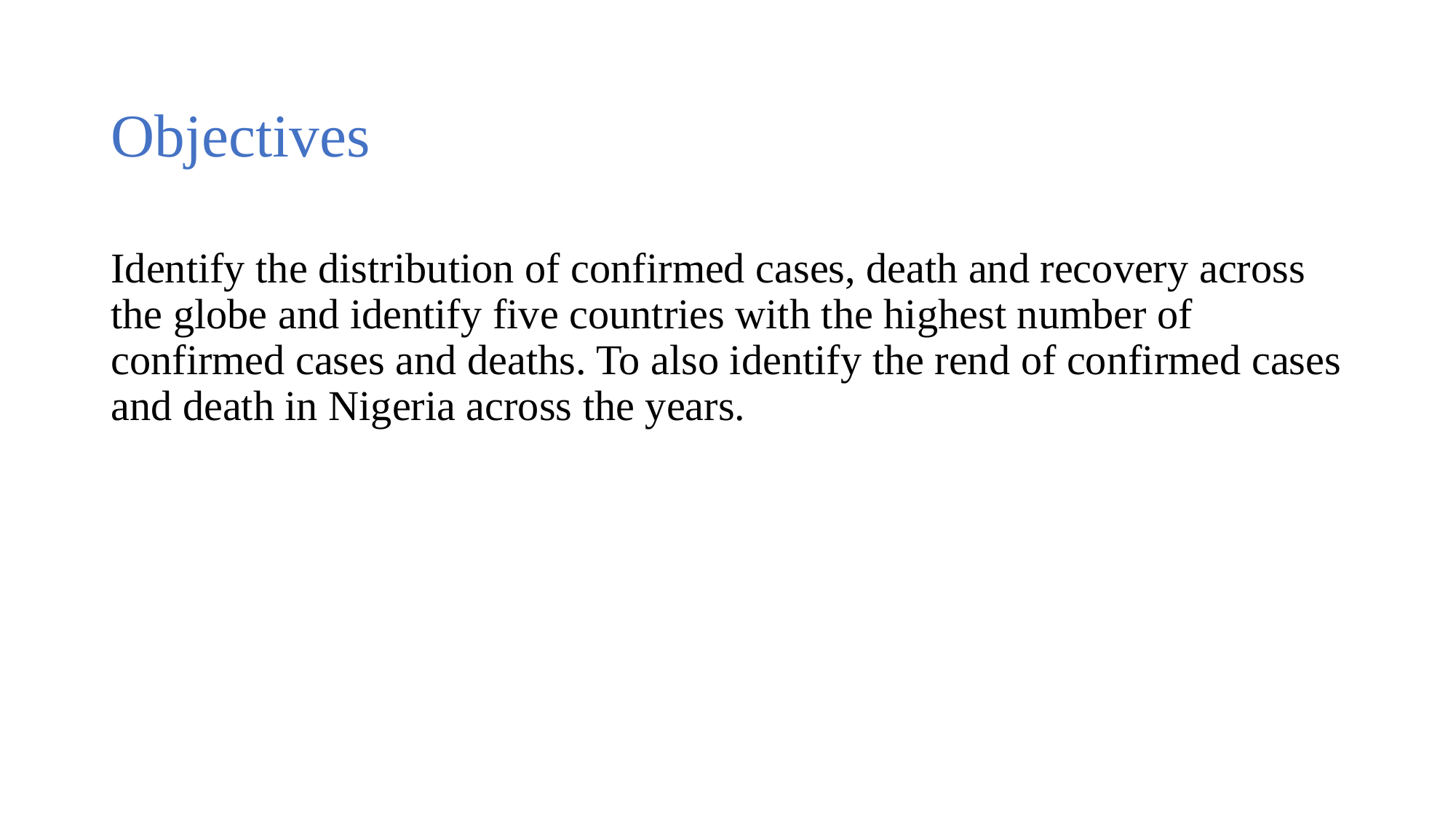

Objectives

Identify the distribution of confirmed cases, death and recovery across the globe and identify five countries with the highest number of confirmed cases and deaths. To also identify the rend of confirmed cases and death in Nigeria across the years.